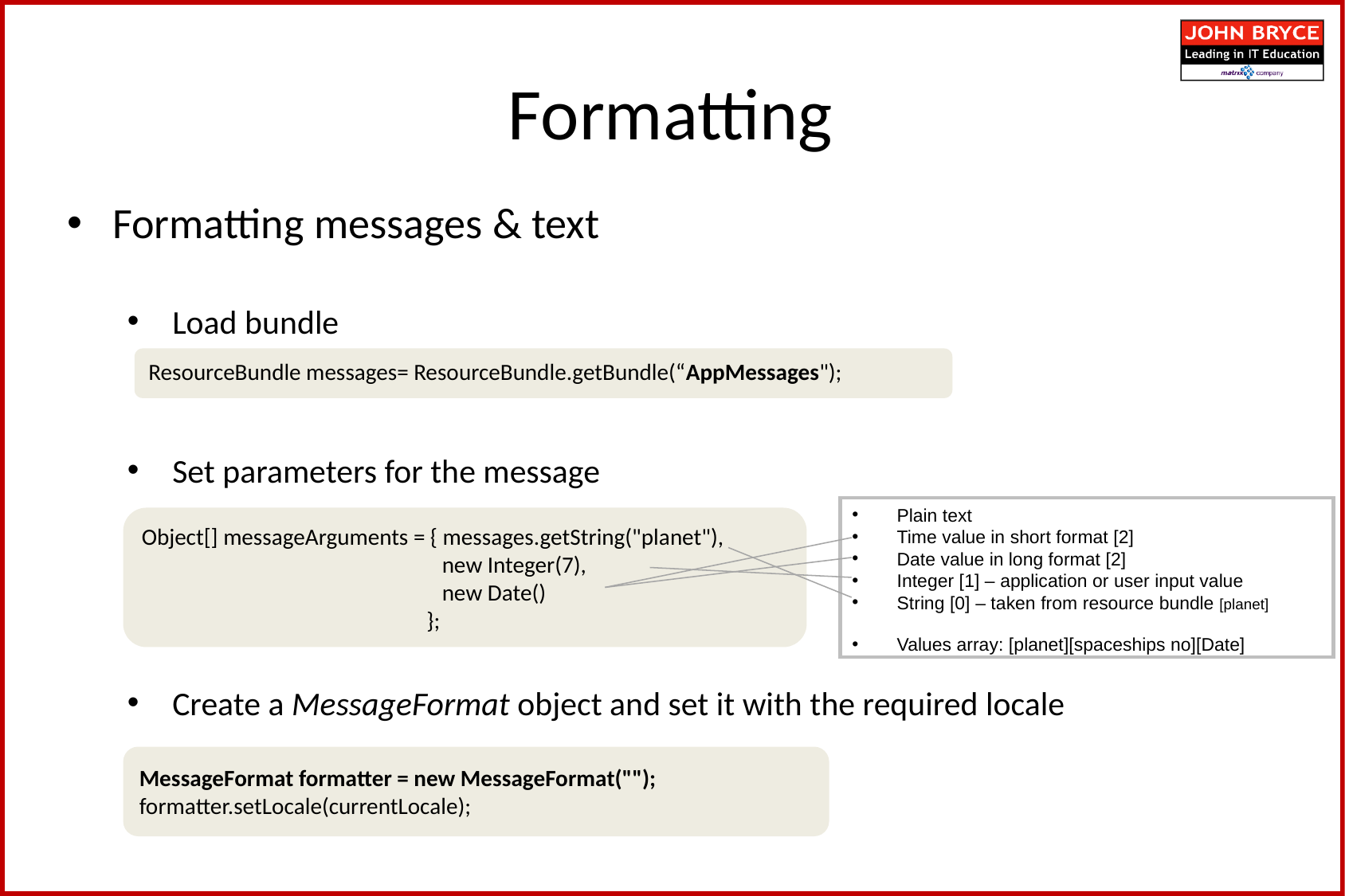

Formatting

Formatting messages & text

Load bundle

Set parameters for the message

Create a MessageFormat object and set it with the required locale

ResourceBundle messages= ResourceBundle.getBundle(“AppMessages");
Plain text
Time value in short format [2]
Date value in long format [2]
Integer [1] – application or user input value
String [0] – taken from resource bundle [planet]

Values array: [planet][spaceships no][Date]

Object[] messageArguments = { messages.getString("planet"),
                                                          new Integer(7),
                                                          new Date()
                                                       };
MessageFormat formatter = new MessageFormat("");
formatter.setLocale(currentLocale);